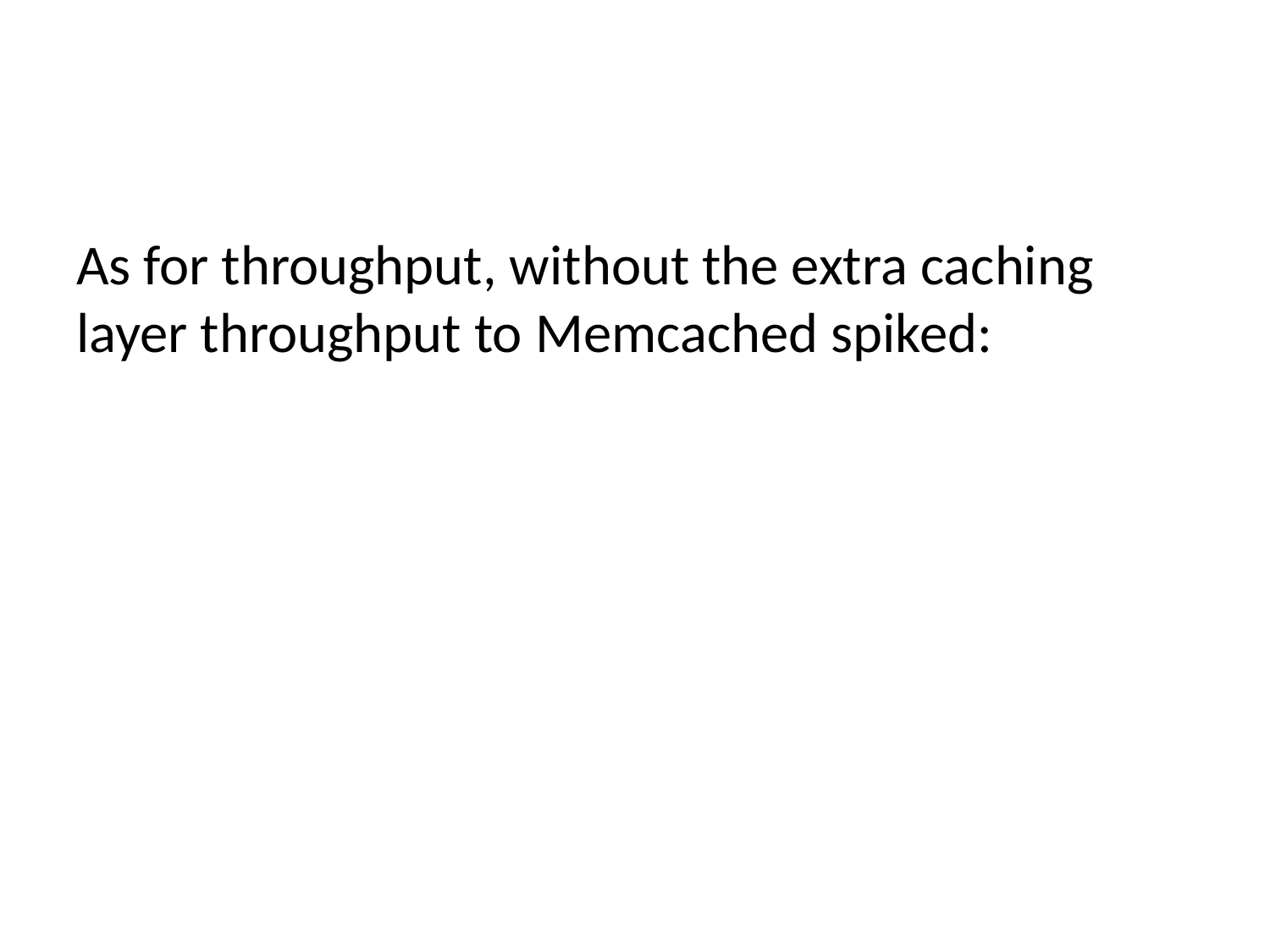

As for throughput, without the extra caching layer throughput to Memcached spiked: